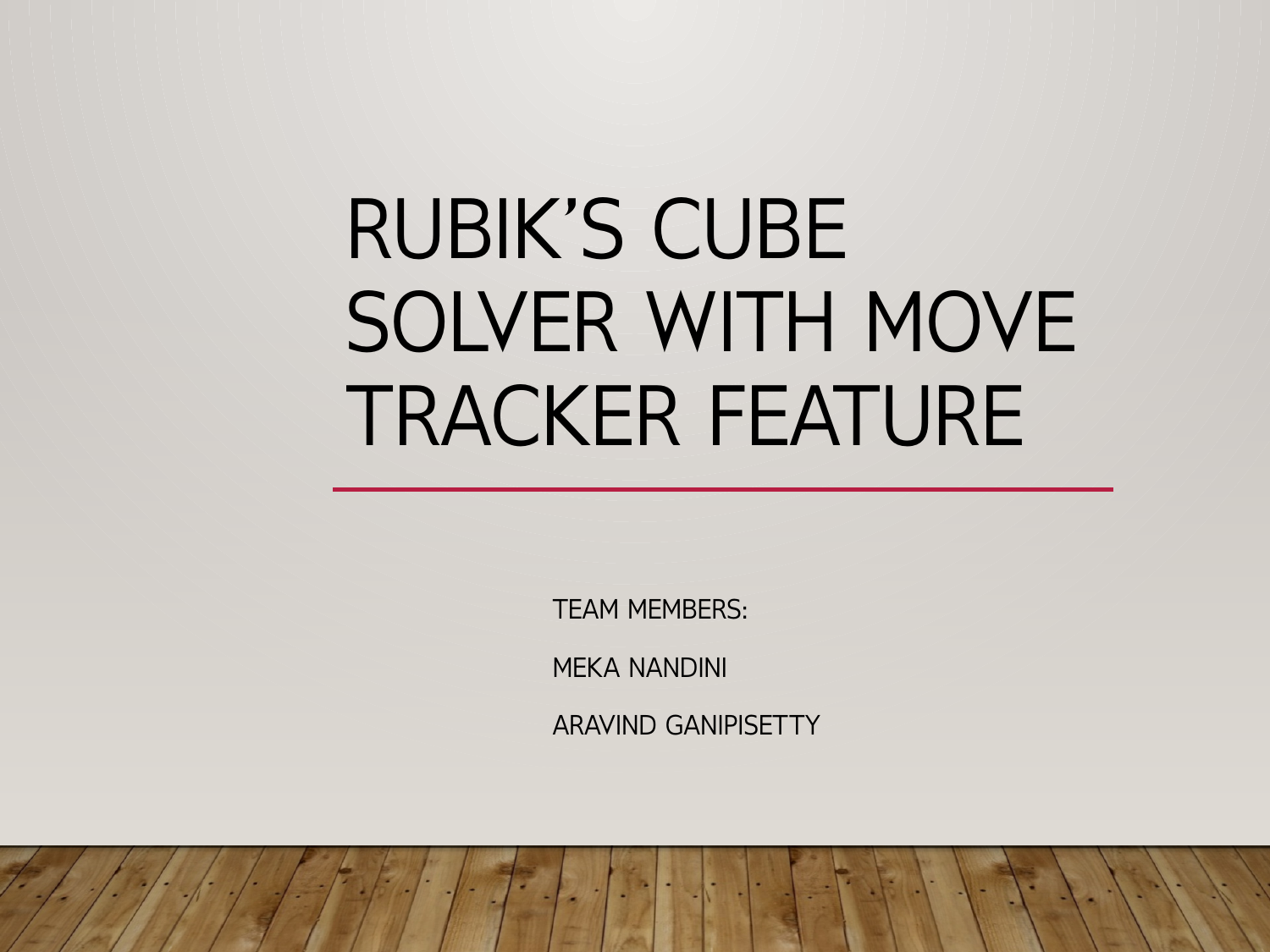

# Rubik’s Cube Solver with Move Tracker Feature
Team Members:
Meka Nandini
Aravind Ganipisetty